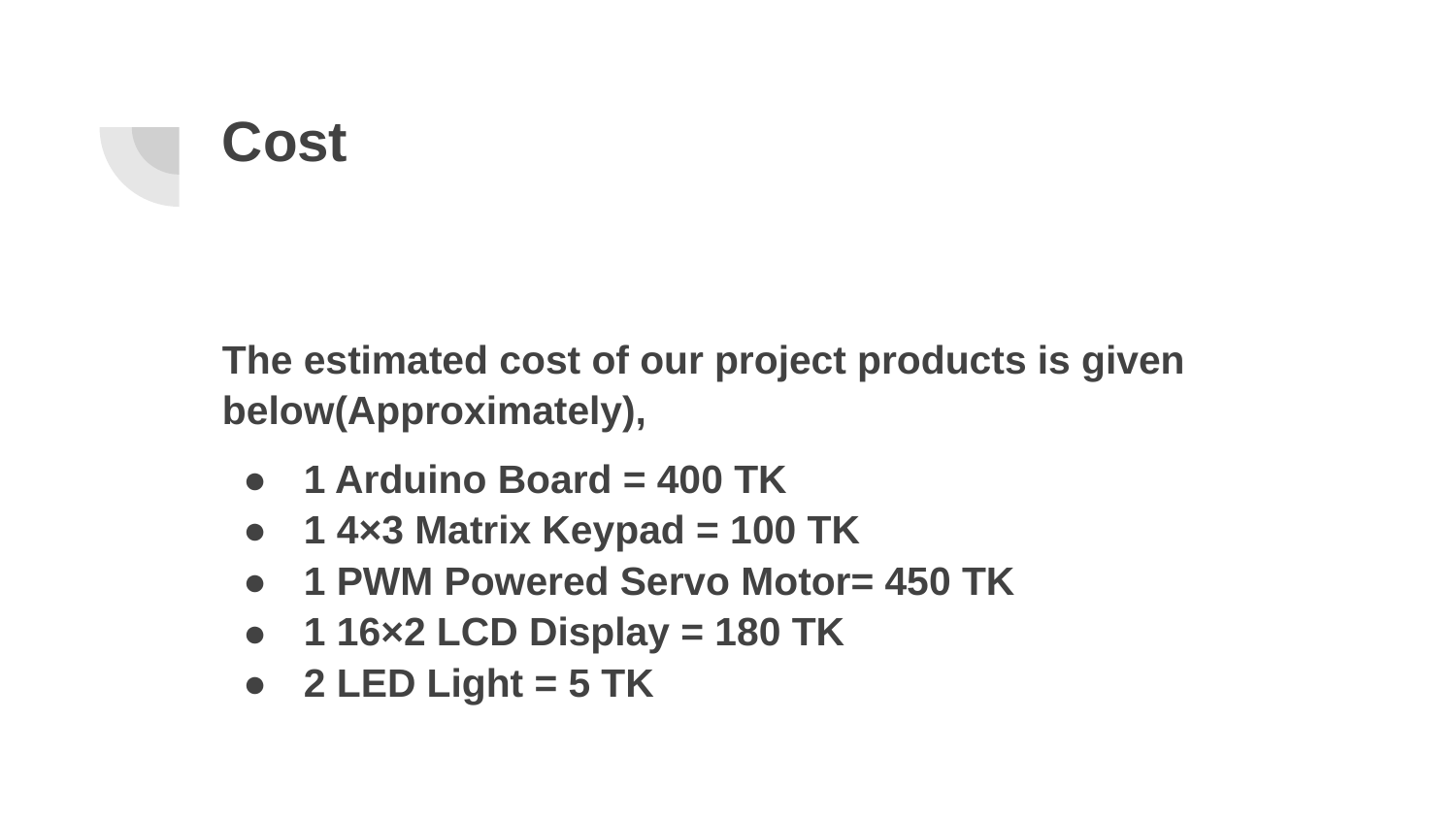

# Cost
The estimated cost of our project products is given below(Approximately),
1 Arduino Board = 400 TK
1 4×3 Matrix Keypad = 100 TK
1 PWM Powered Servo Motor= 450 TK
1 16×2 LCD Display = 180 TK
2 LED Light = 5 TK